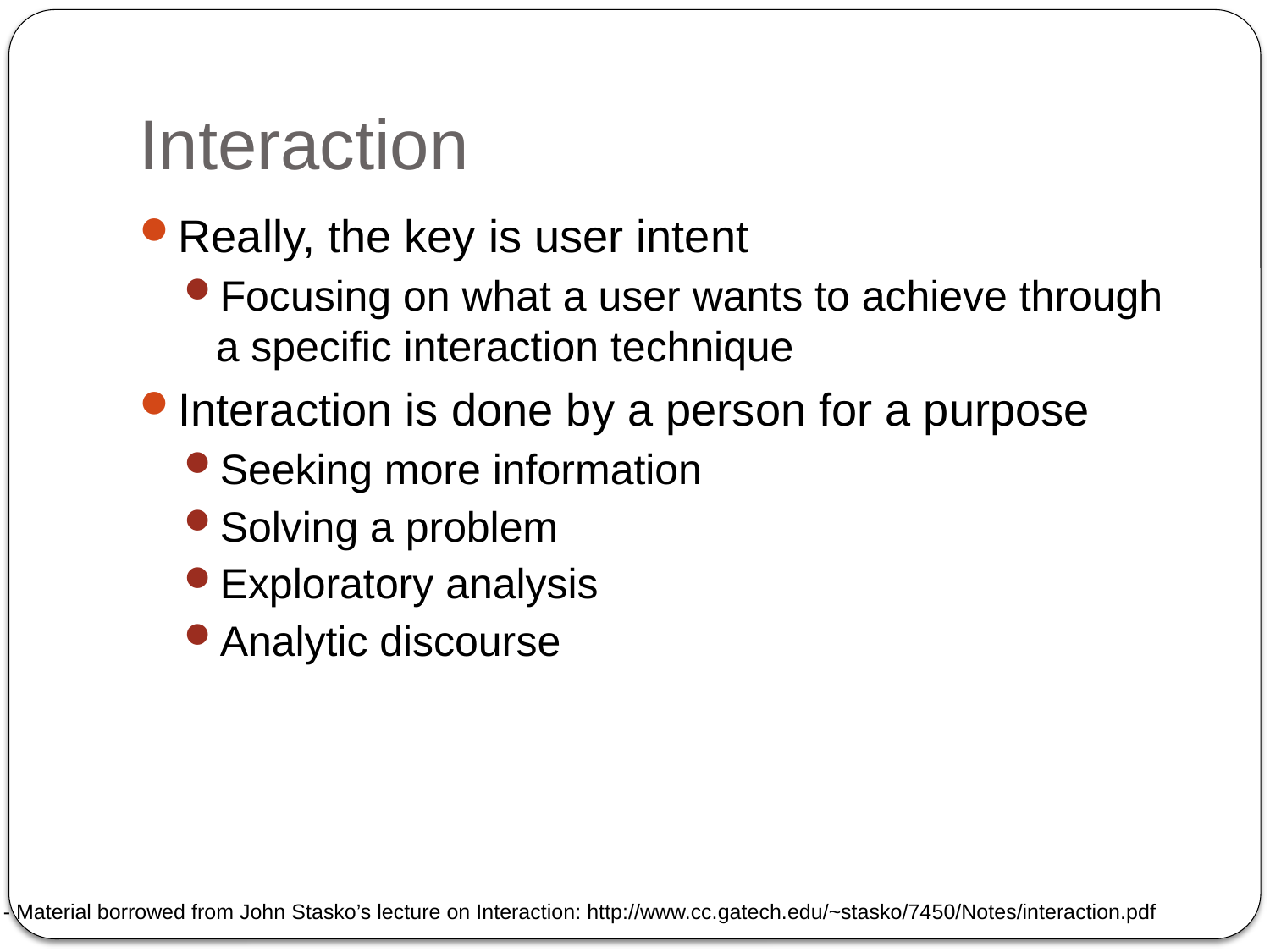

# Interaction
Really, the key is user intent
Focusing on what a user wants to achieve through a specific interaction technique
Interaction is done by a person for a purpose
Seeking more information
Solving a problem
Exploratory analysis
Analytic discourse
* - Material borrowed from John Stasko’s lecture on Interaction: http://www.cc.gatech.edu/~stasko/7450/Notes/interaction.pdf